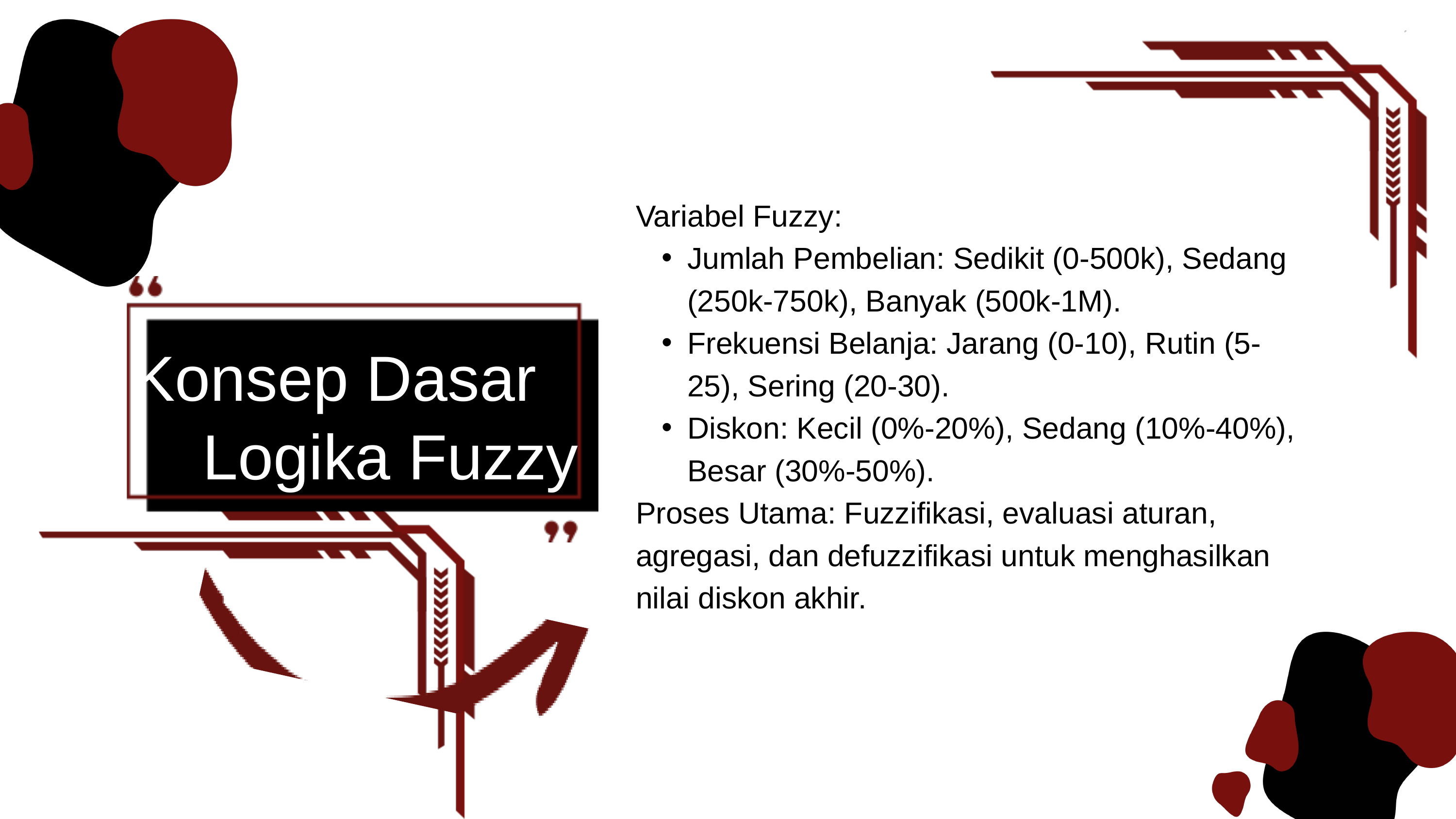

Variabel Fuzzy:
Jumlah Pembelian: Sedikit (0-500k), Sedang (250k-750k), Banyak (500k-1M).
Frekuensi Belanja: Jarang (0-10), Rutin (5-25), Sering (20-30).
Diskon: Kecil (0%-20%), Sedang (10%-40%), Besar (30%-50%).
Proses Utama: Fuzzifikasi, evaluasi aturan, agregasi, dan defuzzifikasi untuk menghasilkan nilai diskon akhir.

Konsep Dasar
Logika Fuzzy